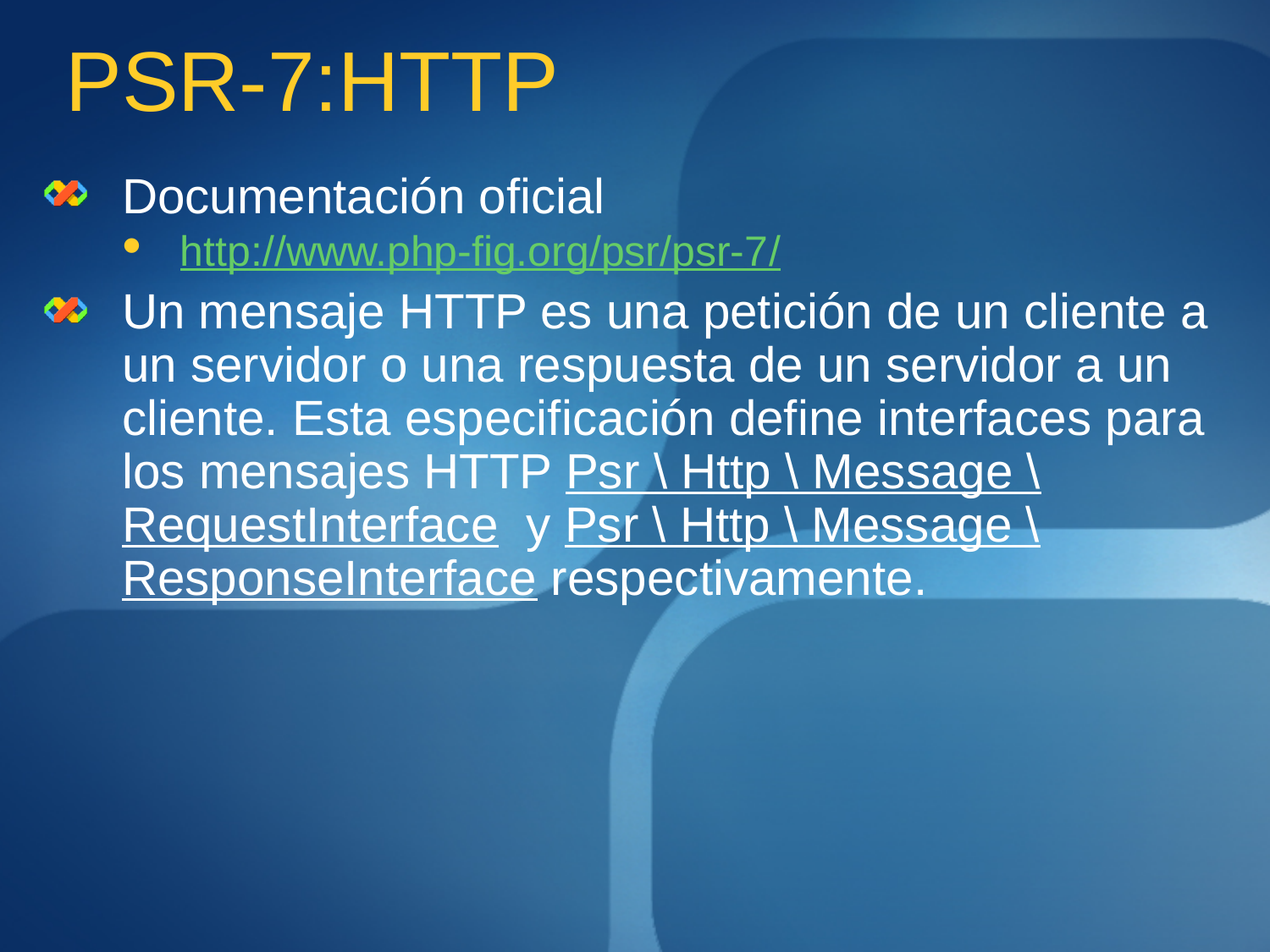

# PSR-7:HTTP
Documentación oficial
http://www.php-fig.org/psr/psr-7/
Un mensaje HTTP es una petición de un cliente a un servidor o una respuesta de un servidor a un cliente. Esta especificación define interfaces para los mensajes HTTP Psr \ Http \ Message \ RequestInterface  y Psr \ Http \ Message \ ResponseInterface respectivamente.